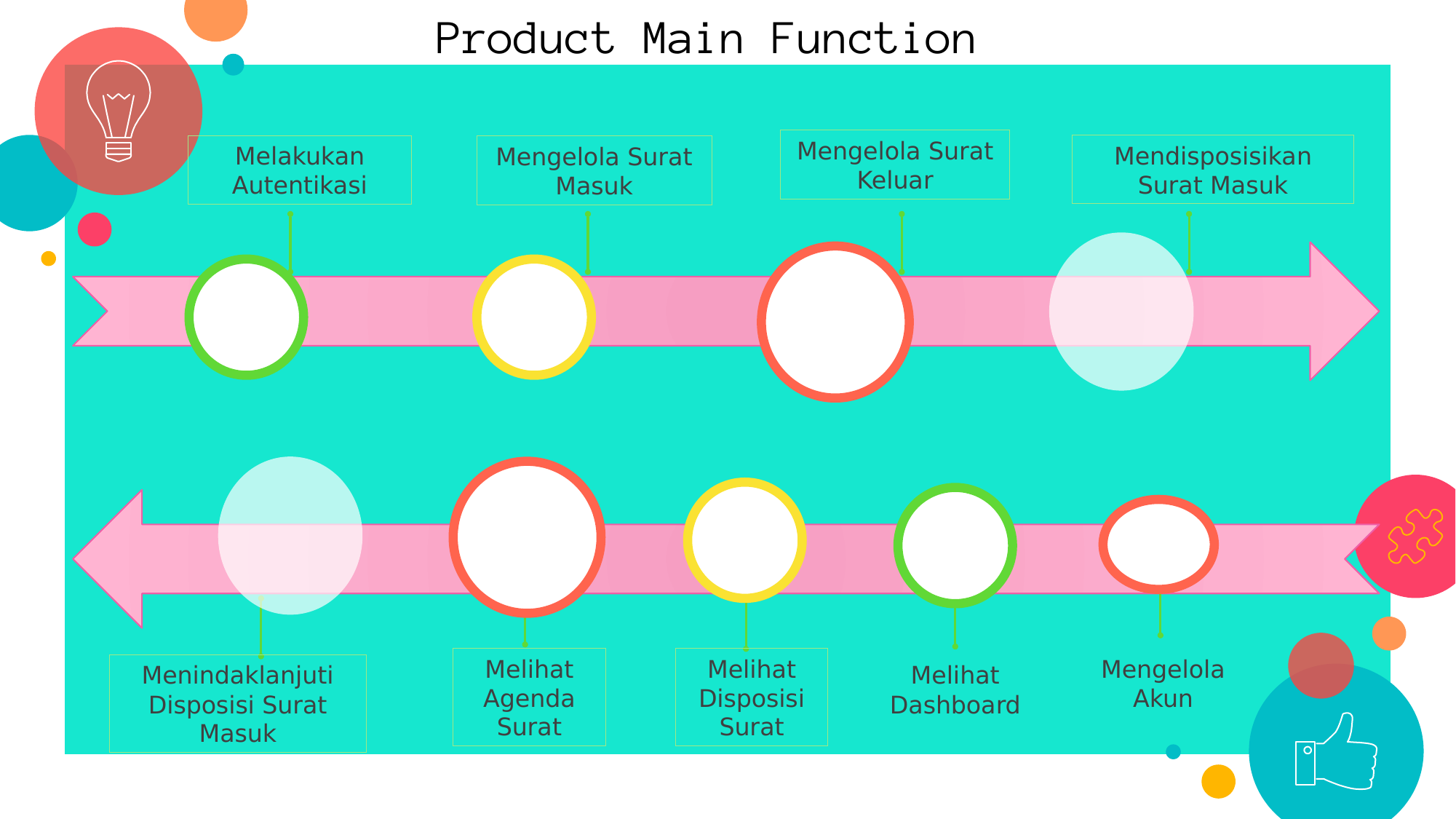

Product Main Function
Mengelola Surat Keluar
Mendisposisikan Surat Masuk
Melakukan Autentikasi
Mengelola Surat Masuk

Melihat Agenda Surat
Melihat Disposisi Surat
Mengelola Akun
Menindaklanjuti Disposisi Surat Masuk
Melihat Dashboard